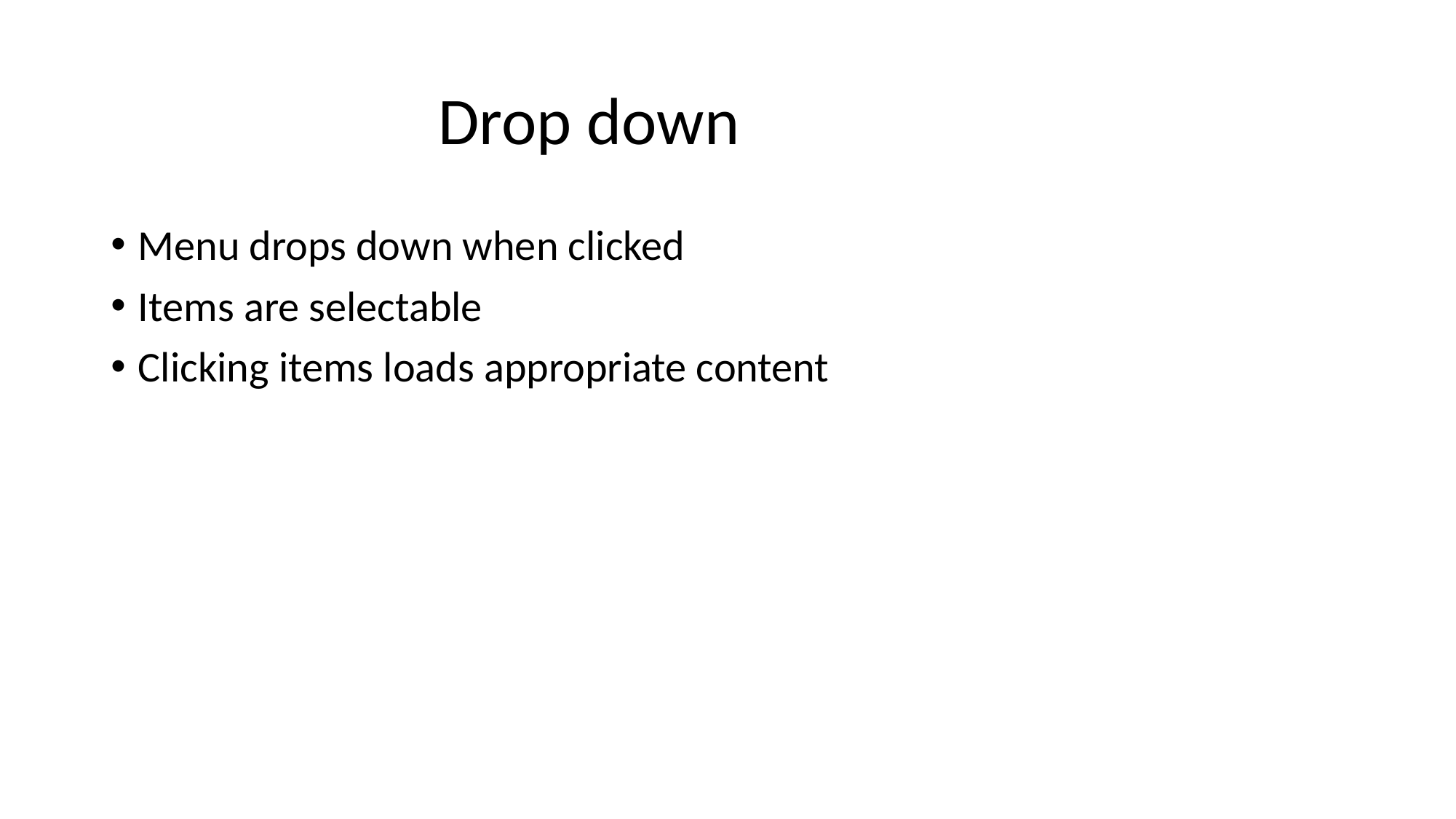

# Drop down
Menu drops down when clicked
Items are selectable
Clicking items loads appropriate content